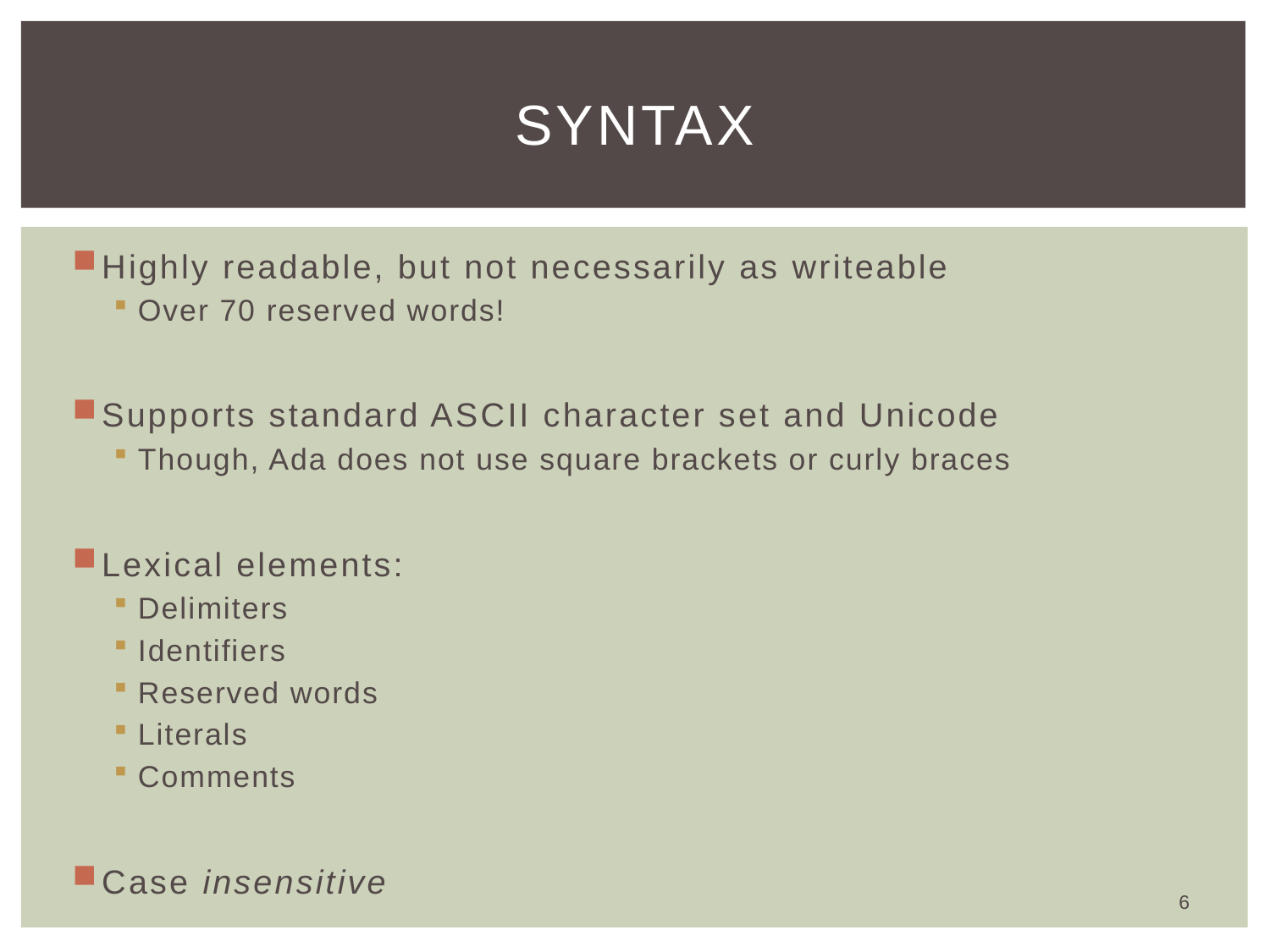

# Syntax
Highly readable, but not necessarily as writeable
Over 70 reserved words!

Supports standard ASCII character set and Unicode
Though, Ada does not use square brackets or curly braces

Lexical elements:
Delimiters
Identifiers
Reserved words
Literals
Comments

Case insensitive
6